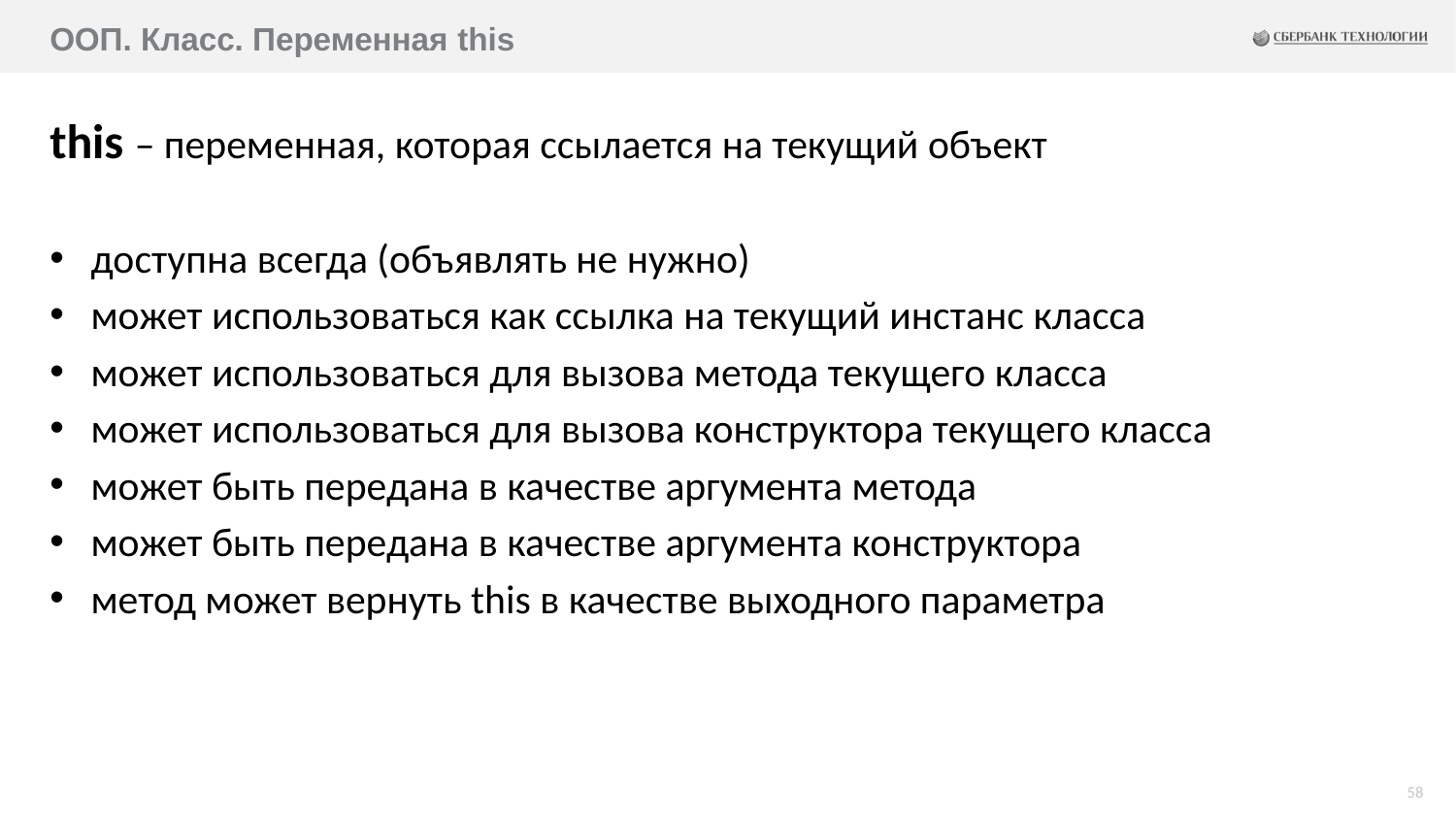

# ООП. Класс. Переменная this
this – переменная, которая ссылается на текущий объект

доступна всегда (объявлять не нужно)
может использоваться как ссылка на текущий инстанс класса
может использоваться для вызова метода текущего класса
может использоваться для вызова конструктора текущего класса
может быть передана в качестве аргумента метода
может быть передана в качестве аргумента конструктора
метод может вернуть this в качестве выходного параметра
58